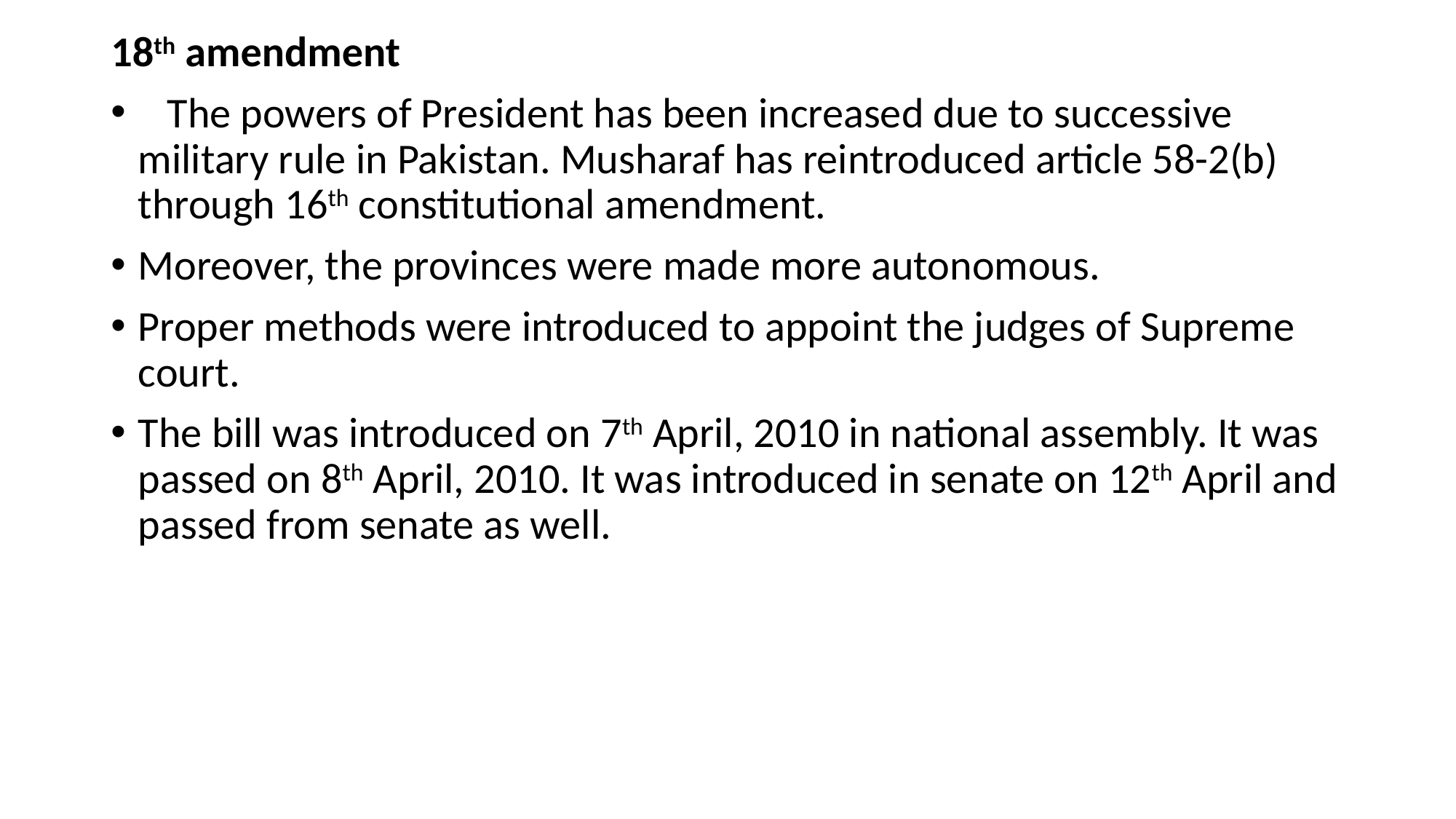

18th amendment
   The powers of President has been increased due to successive military rule in Pakistan. Musharaf has reintroduced article 58-2(b) through 16th constitutional amendment.
Moreover, the provinces were made more autonomous.
Proper methods were introduced to appoint the judges of Supreme court.
The bill was introduced on 7th April, 2010 in national assembly. It was passed on 8th April, 2010. It was introduced in senate on 12th April and passed from senate as well.